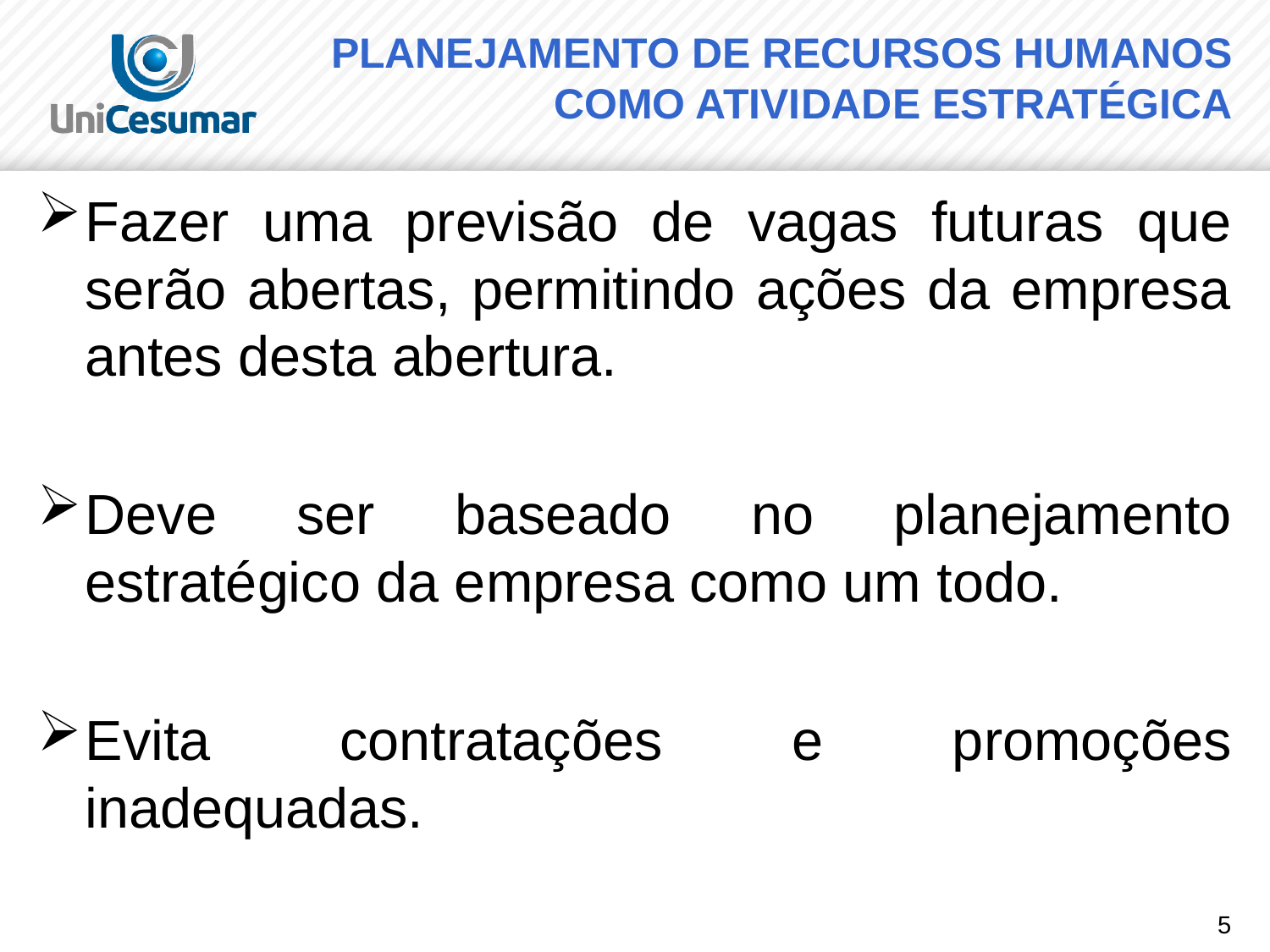

# PLANEJAMENTO DE RECURSOS HUMANOS COMO ATIVIDADE ESTRATÉGICA
Fazer uma previsão de vagas futuras que serão abertas, permitindo ações da empresa antes desta abertura.

Deve ser baseado no planejamento estratégico da empresa como um todo.

Evita contratações e promoções inadequadas.